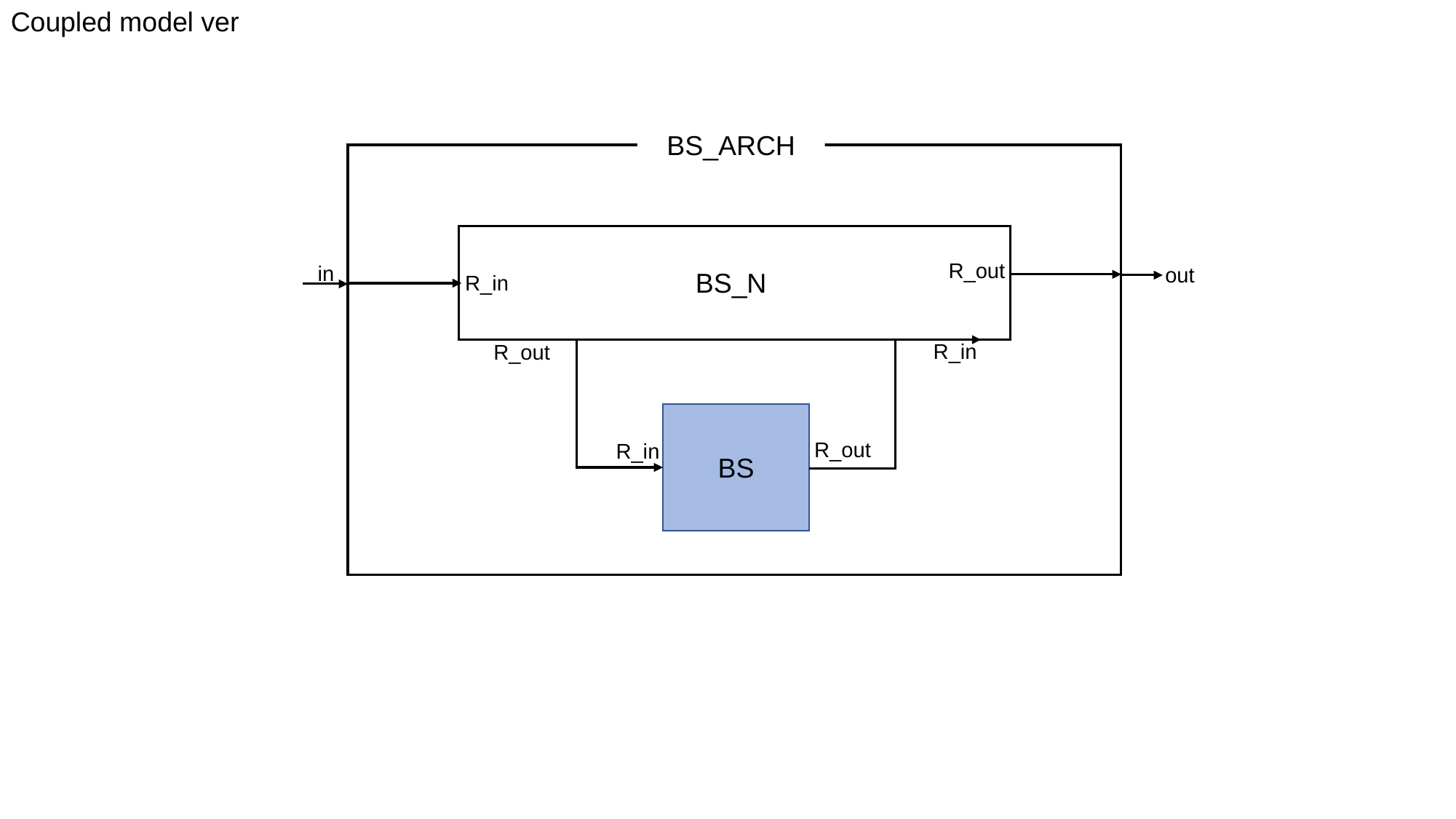

Coupled model ver
BS_ARCH

R_out
in
out
BS_N
R_in
R_in
R_out

R_out
R_in
BS